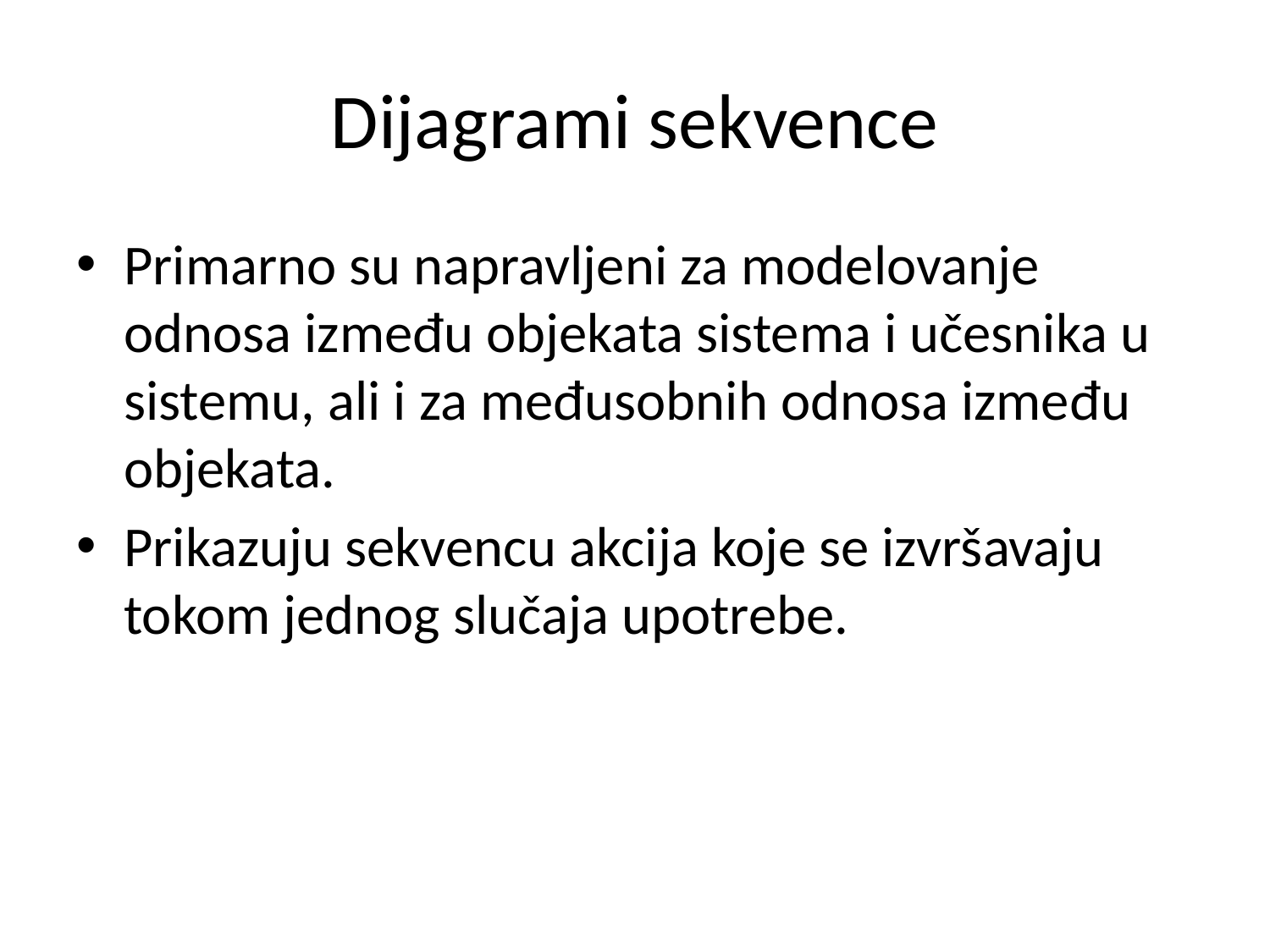

# Dijagrami sekvence
Primarno su napravljeni za modelovanje odnosa između objekata sistema i učesnika u sistemu, ali i za međusobnih odnosa između objekata.
Prikazuju sekvencu akcija koje se izvršavaju tokom jednog slučaja upotrebe.